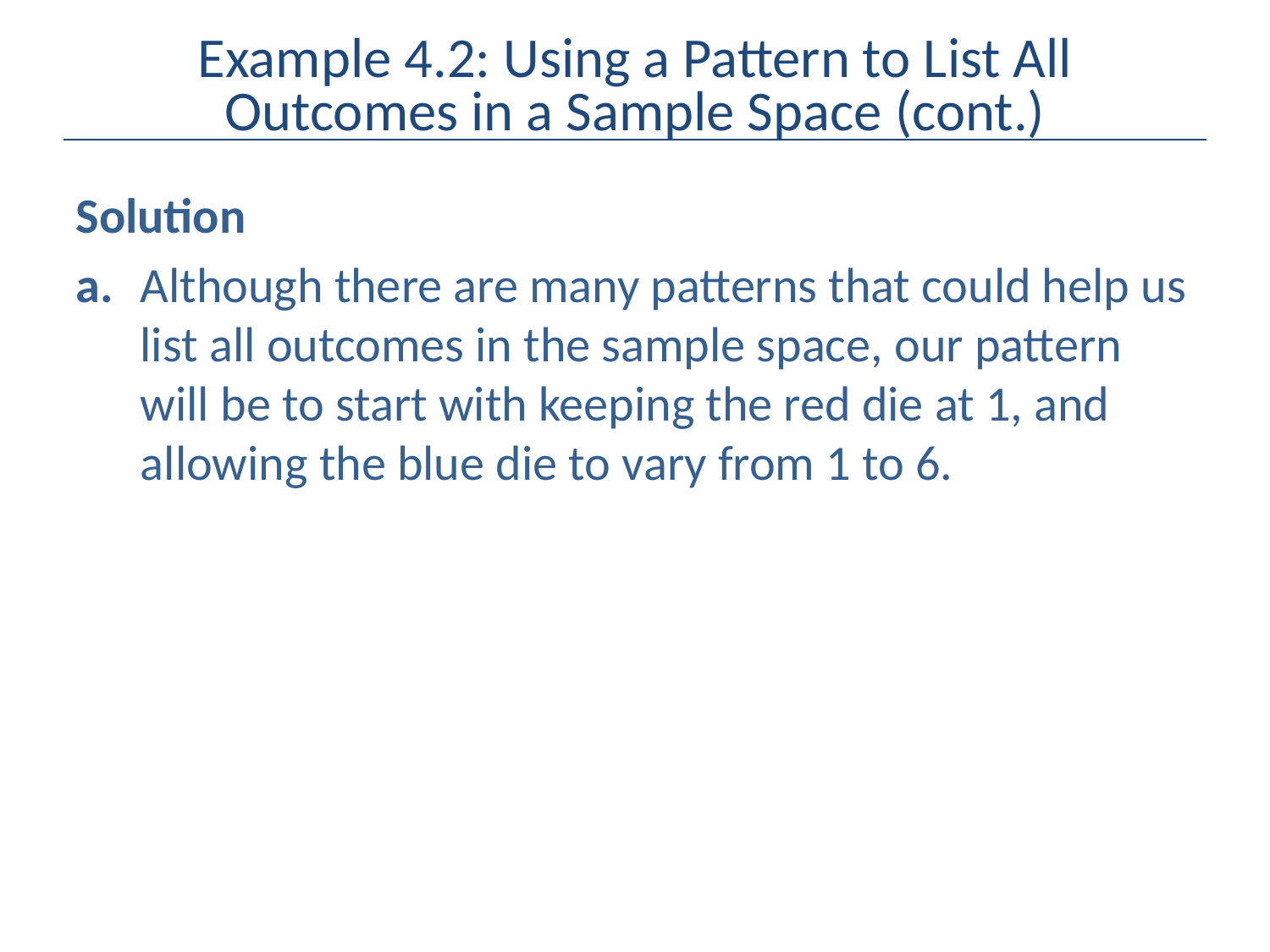

# Example 4.2: Using a Pattern to List All Outcomes in a Sample Space (cont.)
Solution
a.	Although there are many patterns that could help us list all outcomes in the sample space, our pattern will be to start with keeping the red die at 1, and allowing the blue die to vary from 1 to 6.